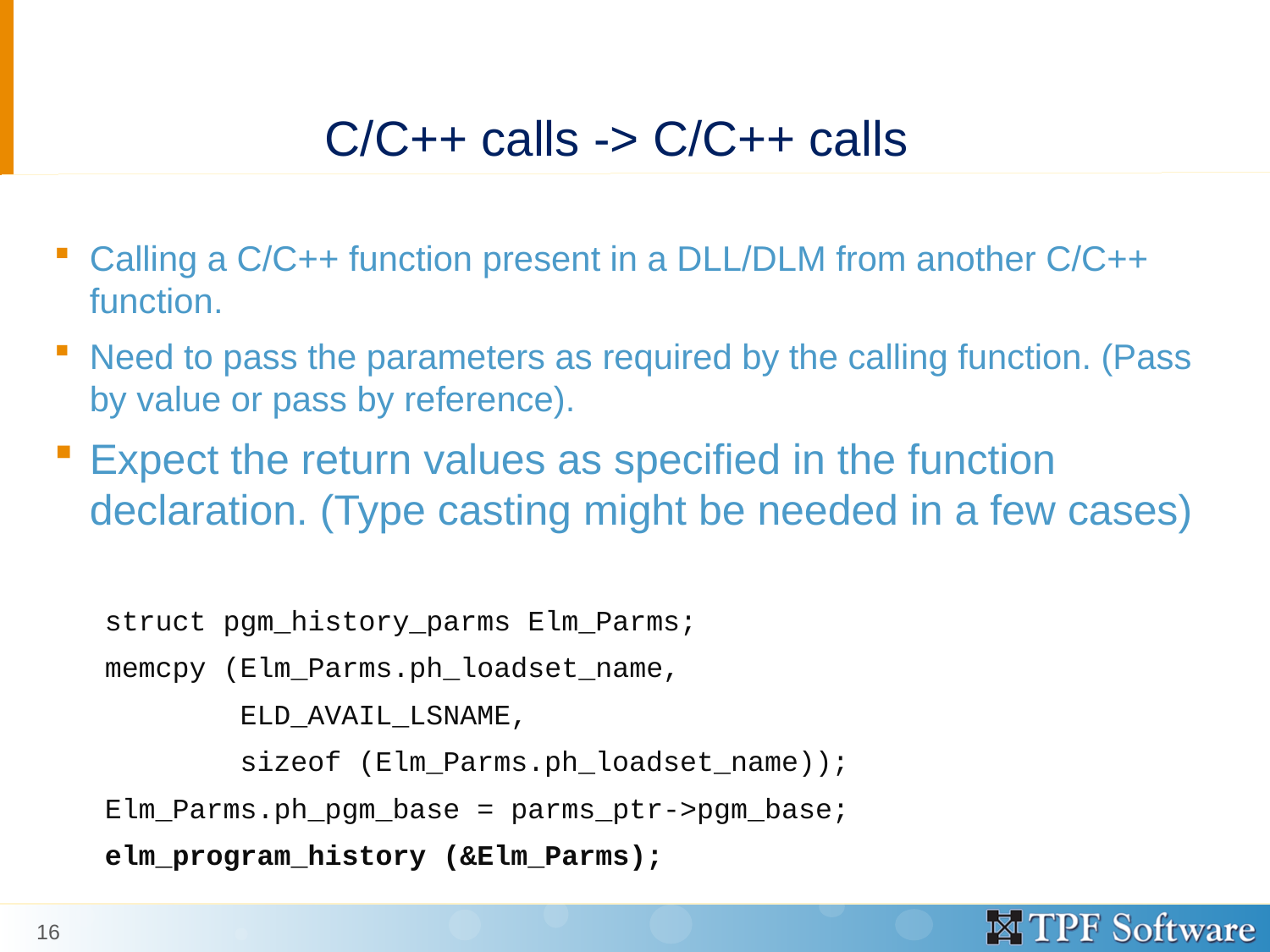

# C/C++ calls -> C/C++ calls
Calling a C/C++ function present in a DLL/DLM from another C/C++ function.
Need to pass the parameters as required by the calling function. (Pass by value or pass by reference).
Expect the return values as specified in the function declaration. (Type casting might be needed in a few cases)

   struct pgm_history_parms Elm_Parms;
   memcpy (Elm_Parms.ph_loadset_name,
           ELD_AVAIL_LSNAME,
           sizeof (Elm_Parms.ph_loadset_name));
   Elm_Parms.ph_pgm_base = parms_ptr->pgm_base;
   elm_program_history (&Elm_Parms);

16